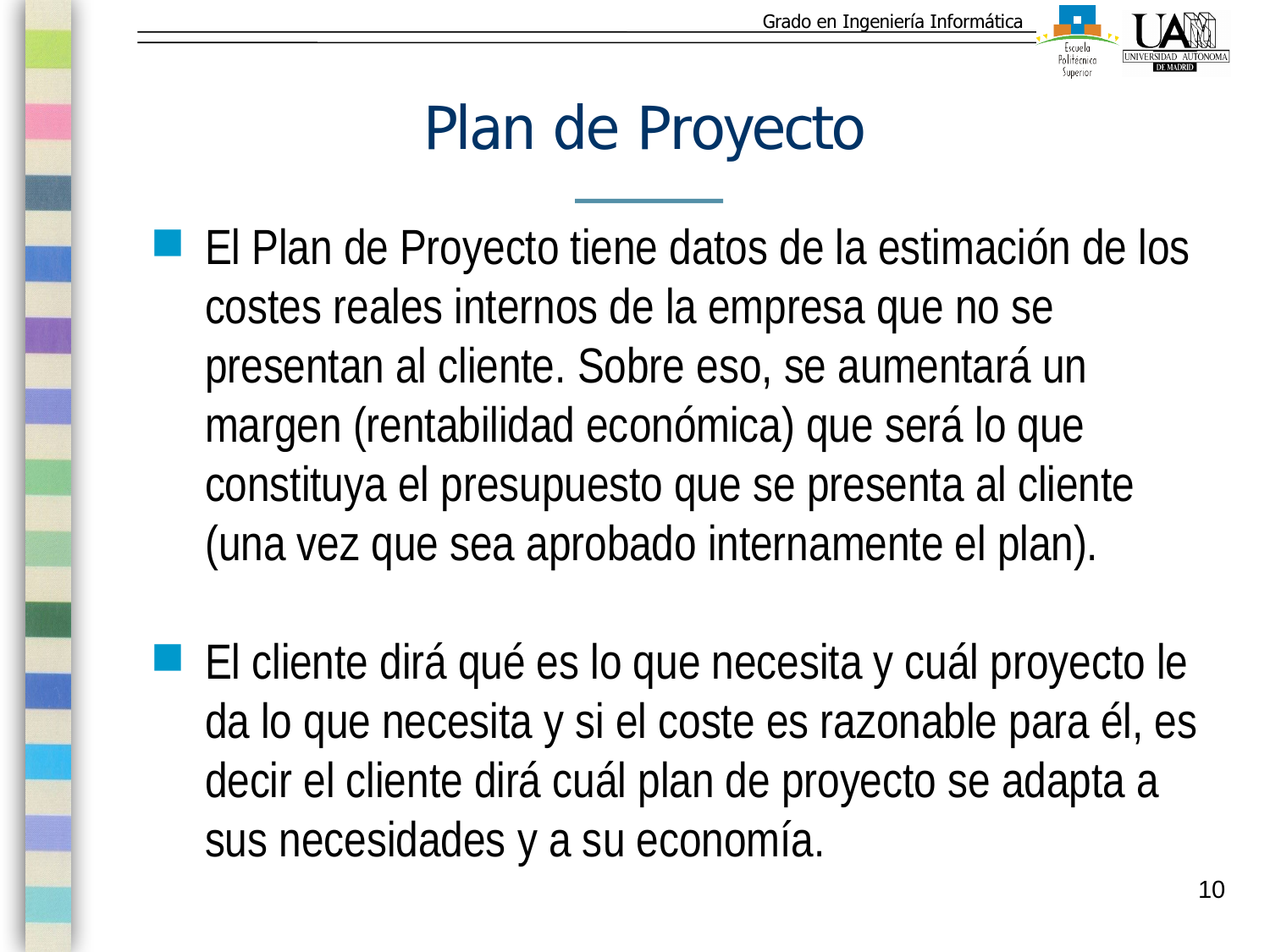

# Plan de Proyecto

El Plan de Proyecto tiene datos de la estimación de los costes reales internos de la empresa que no se presentan al cliente. Sobre eso, se aumentará un margen (rentabilidad económica) que será lo que constituya el presupuesto que se presenta al cliente (una vez que sea aprobado internamente el plan).

El cliente dirá qué es lo que necesita y cuál proyecto le da lo que necesita y si el coste es razonable para él, es decir el cliente dirá cuál plan de proyecto se adapta a sus necesidades y a su economía.
10